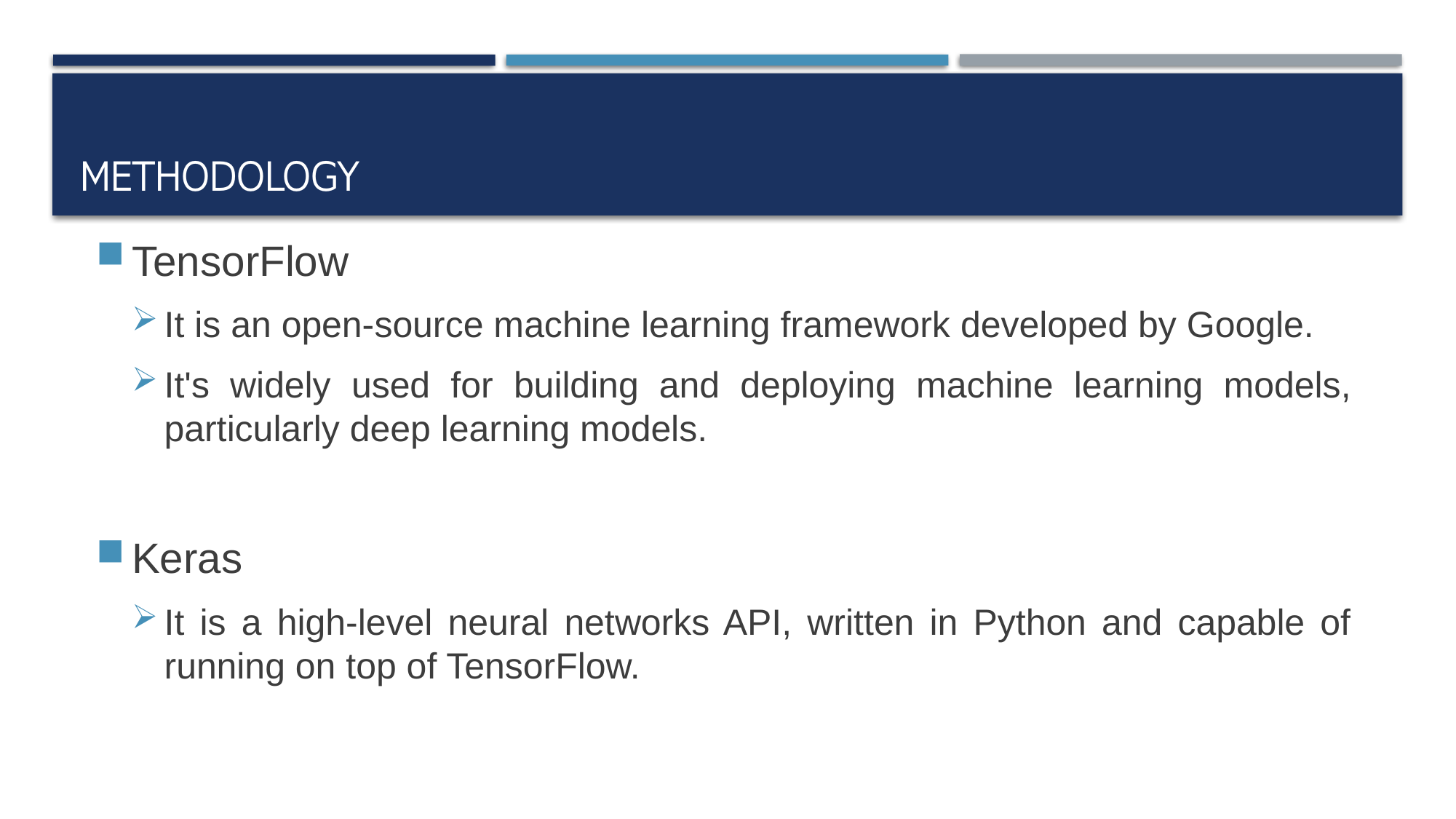

# Methodology
TensorFlow
It is an open-source machine learning framework developed by Google.
It's widely used for building and deploying machine learning models, particularly deep learning models.

Keras
It is a high-level neural networks API, written in Python and capable of running on top of TensorFlow.